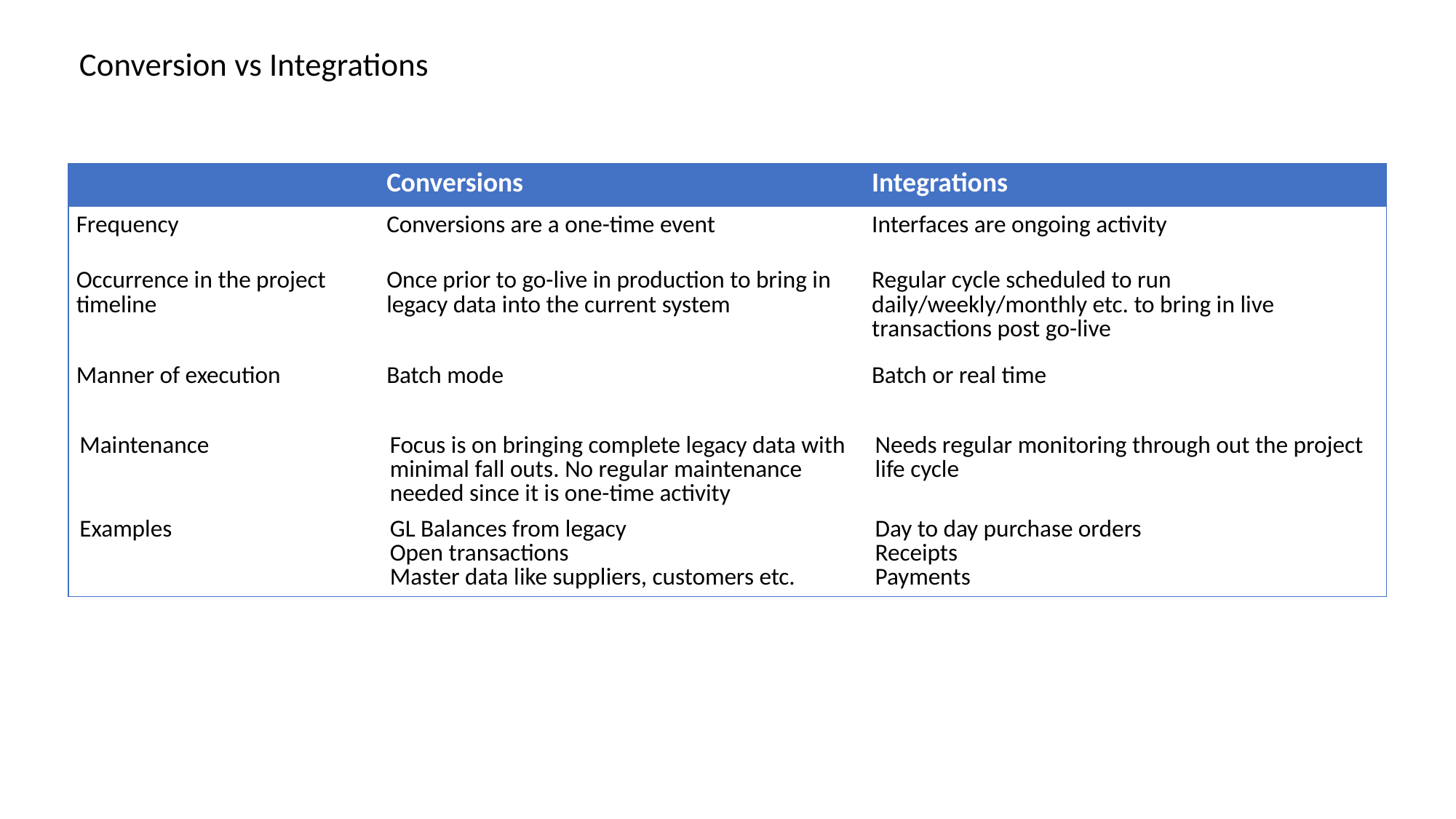

# Conversion vs Integrations
|  | Conversions | Integrations |
| --- | --- | --- |
| Frequency | Conversions are a one-time event | Interfaces are ongoing activity |
| Occurrence in the project timeline | Once prior to go-live in production to bring in legacy data into the current system | Regular cycle scheduled to run daily/weekly/monthly etc. to bring in live transactions post go-live |
| Manner of execution | Batch mode | Batch or real time |
| Maintenance | Focus is on bringing complete legacy data with minimal fall outs. No regular maintenance needed since it is one-time activity | Needs regular monitoring through out the project life cycle |
| Examples | GL Balances from legacy Open transactions Master data like suppliers, customers etc. | Day to day purchase orders Receipts Payments |